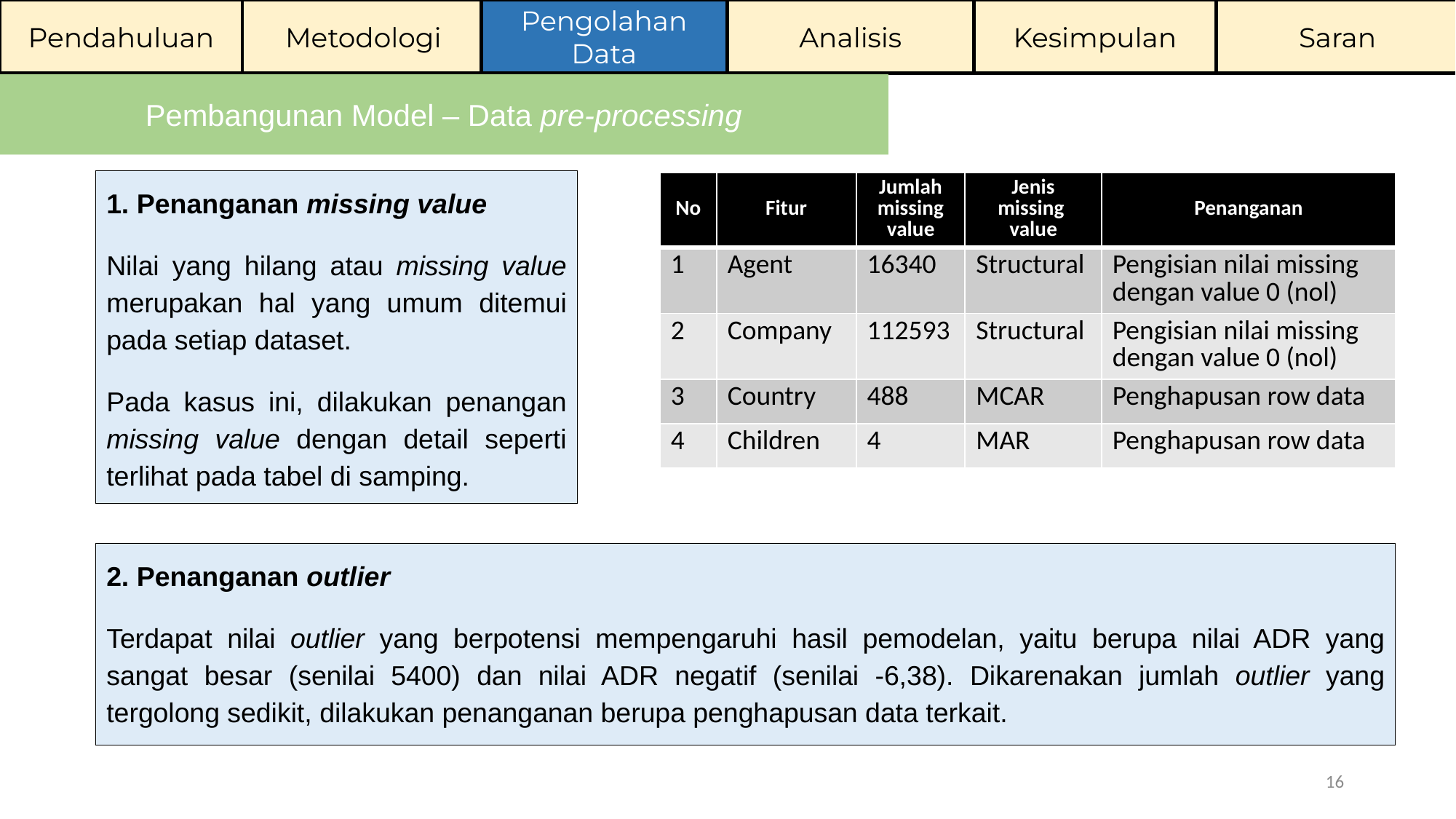

Pendahuluan
Metodologi
Pengolahan Data
Analisis
Kesimpulan
Saran
Pembangunan Model – Data pre-processing
1. Penanganan missing value
Nilai yang hilang atau missing value merupakan hal yang umum ditemui pada setiap dataset.
Pada kasus ini, dilakukan penangan missing value dengan detail seperti terlihat pada tabel di samping.
| No | Fitur | Jumlah missing value | Jenis missing value | Penanganan |
| --- | --- | --- | --- | --- |
| 1 | Agent | 16340 | Structural | Pengisian nilai missing dengan value 0 (nol) |
| 2 | Company | 112593 | Structural | Pengisian nilai missing dengan value 0 (nol) |
| 3 | Country | 488 | MCAR | Penghapusan row data |
| 4 | Children | 4 | MAR | Penghapusan row data |
2. Penanganan outlier
Terdapat nilai outlier yang berpotensi mempengaruhi hasil pemodelan, yaitu berupa nilai ADR yang sangat besar (senilai 5400) dan nilai ADR negatif (senilai -6,38). Dikarenakan jumlah outlier yang tergolong sedikit, dilakukan penanganan berupa penghapusan data terkait.
16